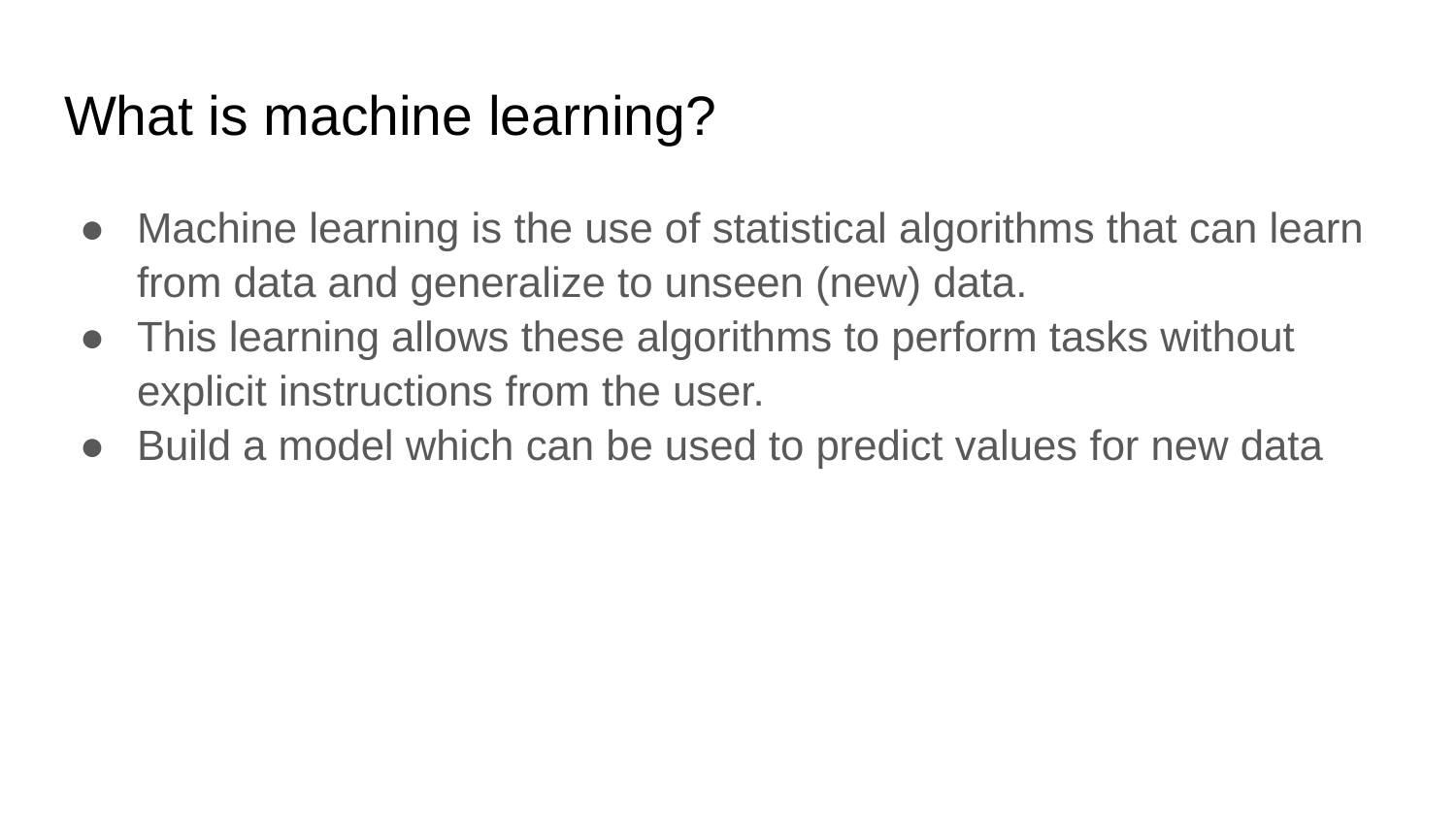

# What is machine learning?
Machine learning is the use of statistical algorithms that can learn from data and generalize to unseen (new) data.
This learning allows these algorithms to perform tasks without explicit instructions from the user.
Build a model which can be used to predict values for new data